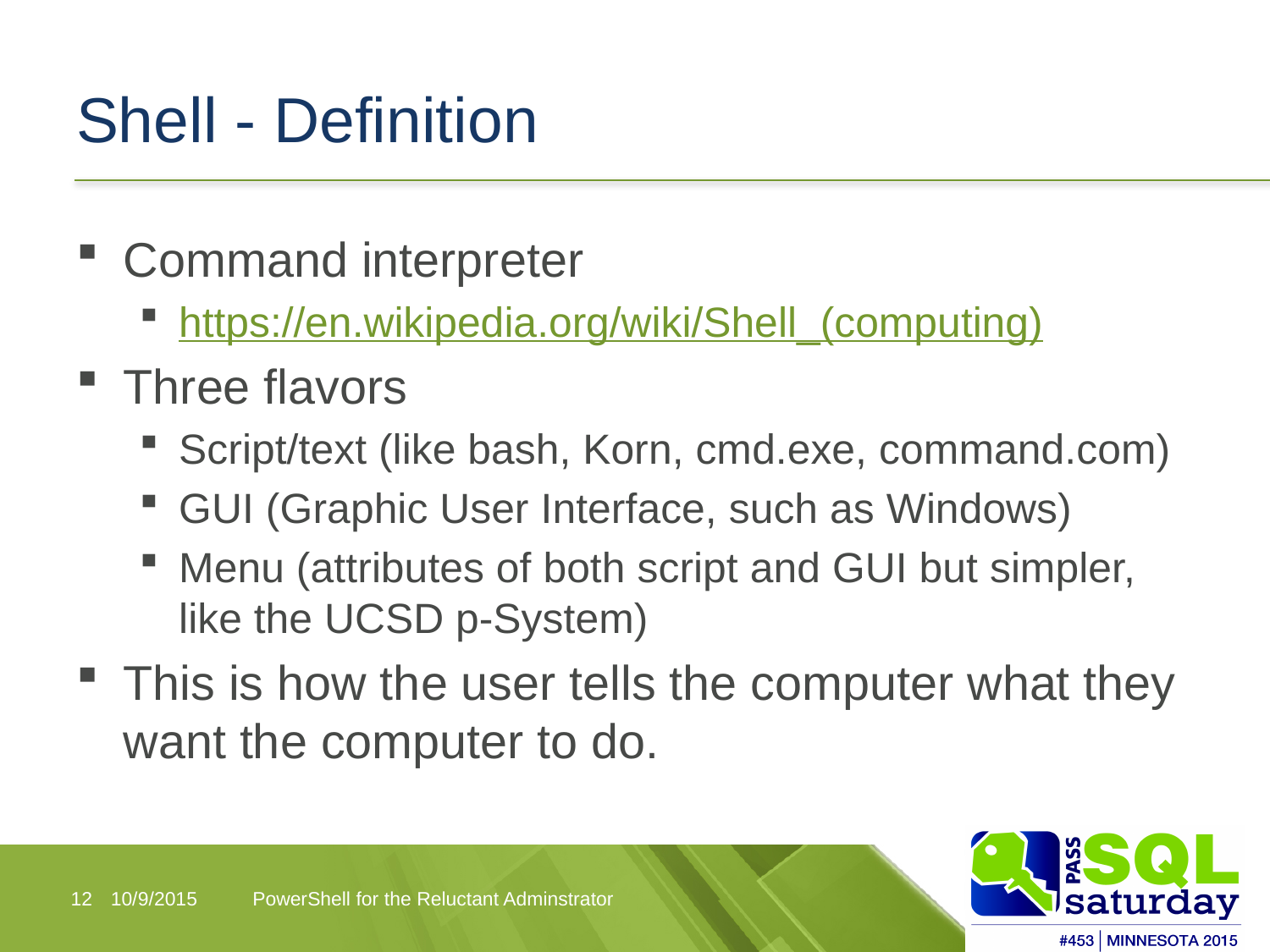

# Shell - Definition
Command interpreter
https://en.wikipedia.org/wiki/Shell_(computing)
Three flavors
Script/text (like bash, Korn, cmd.exe, command.com)
GUI (Graphic User Interface, such as Windows)
Menu (attributes of both script and GUI but simpler, like the UCSD p-System)
This is how the user tells the computer what they want the computer to do.
12
10/9/2015
PowerShell for the Reluctant Adminstrator